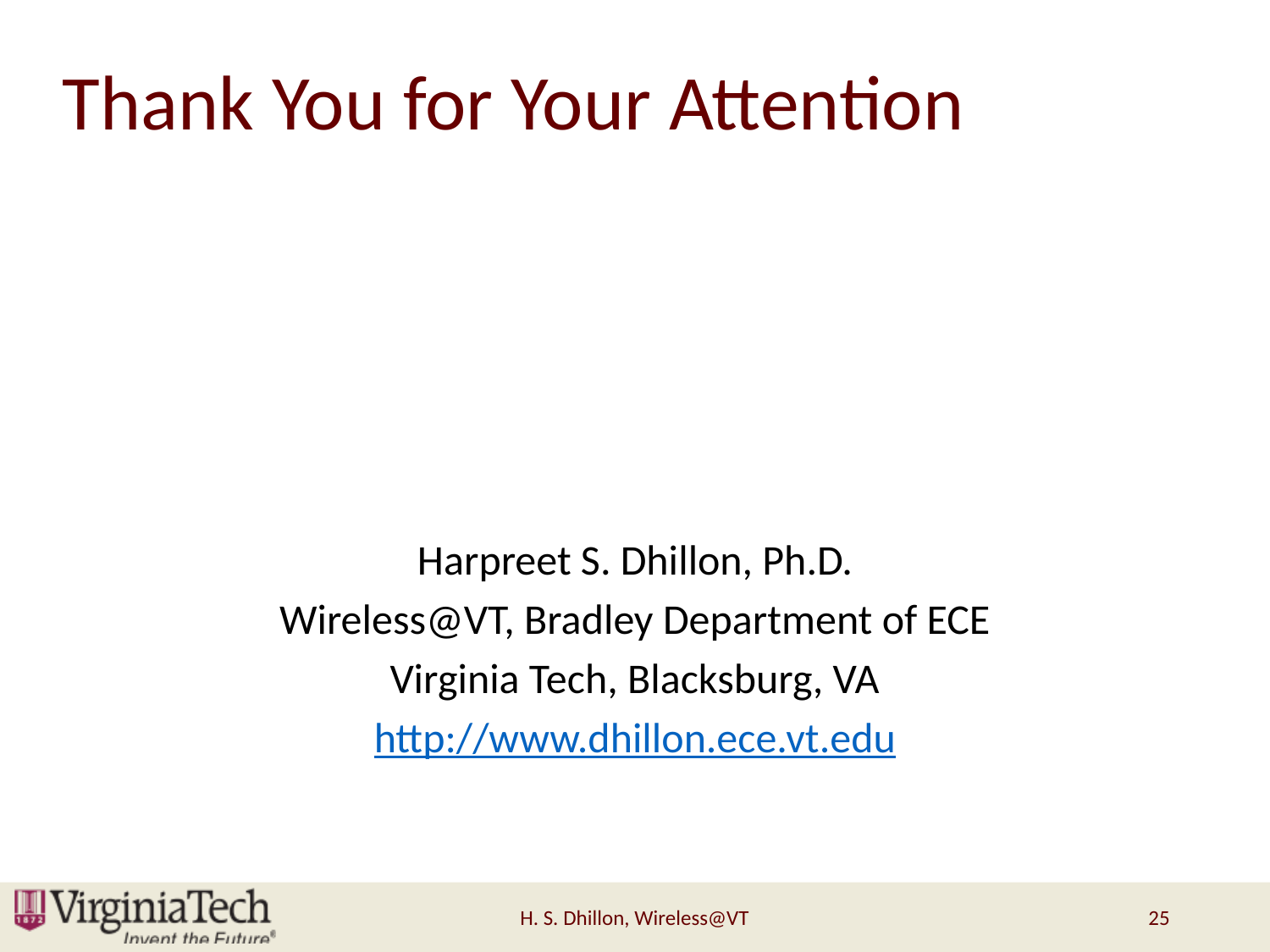

# Thank You for Your Attention
Harpreet S. Dhillon, Ph.D.
Wireless@VT, Bradley Department of ECE
Virginia Tech, Blacksburg, VA
http://www.dhillon.ece.vt.edu

H. S. Dhillon, Wireless@VT
25